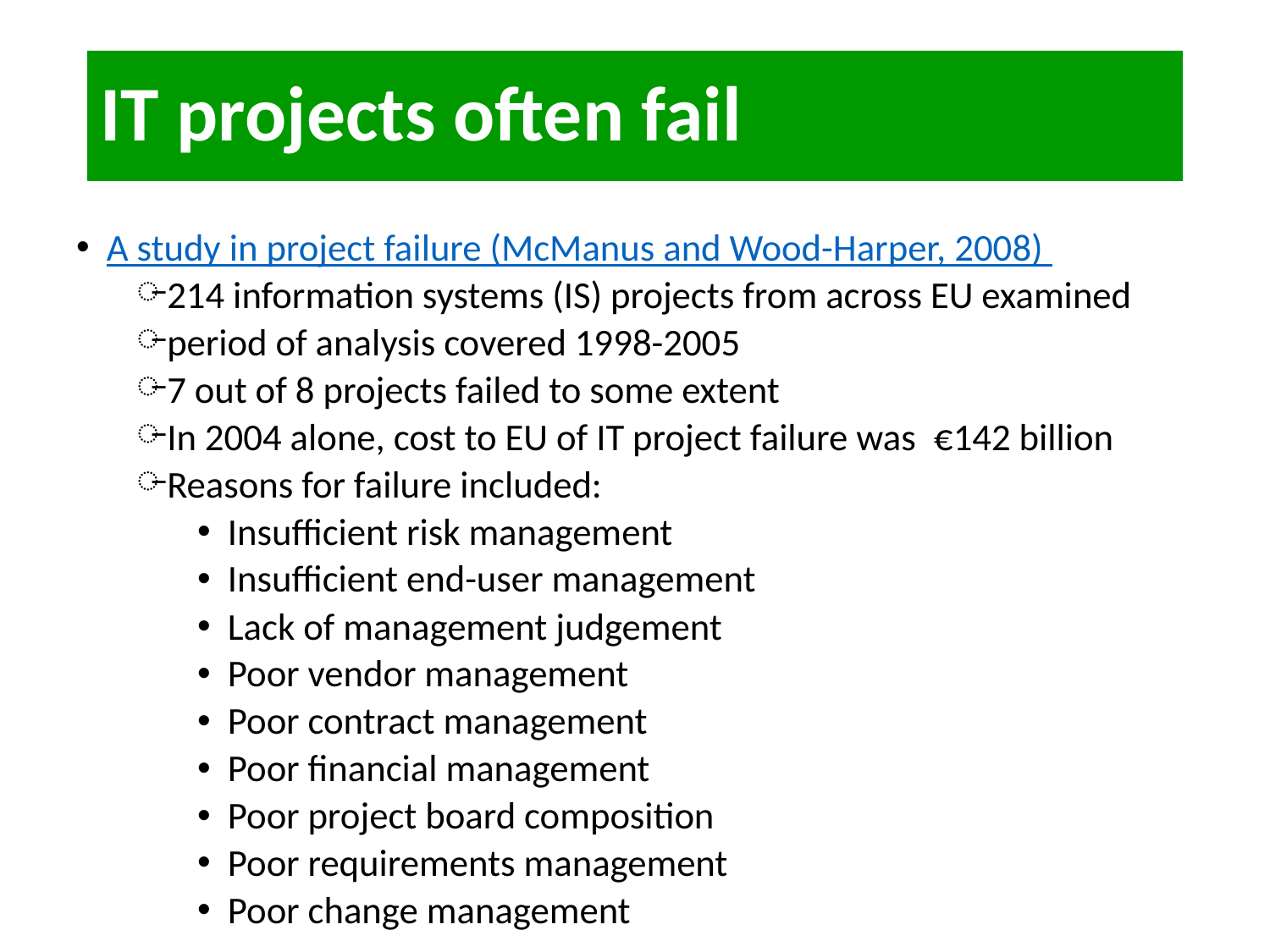

# IT projects often fail
A study in project failure (McManus and Wood-Harper, 2008)
214 information systems (IS) projects from across EU examined
period of analysis covered 1998-2005
7 out of 8 projects failed to some extent
In 2004 alone, cost to EU of IT project failure was  €142 billion
Reasons for failure included:
Insufficient risk management
Insufficient end-user management
Lack of management judgement
Poor vendor management
Poor contract management
Poor financial management
Poor project board composition
Poor requirements management
Poor change management

11